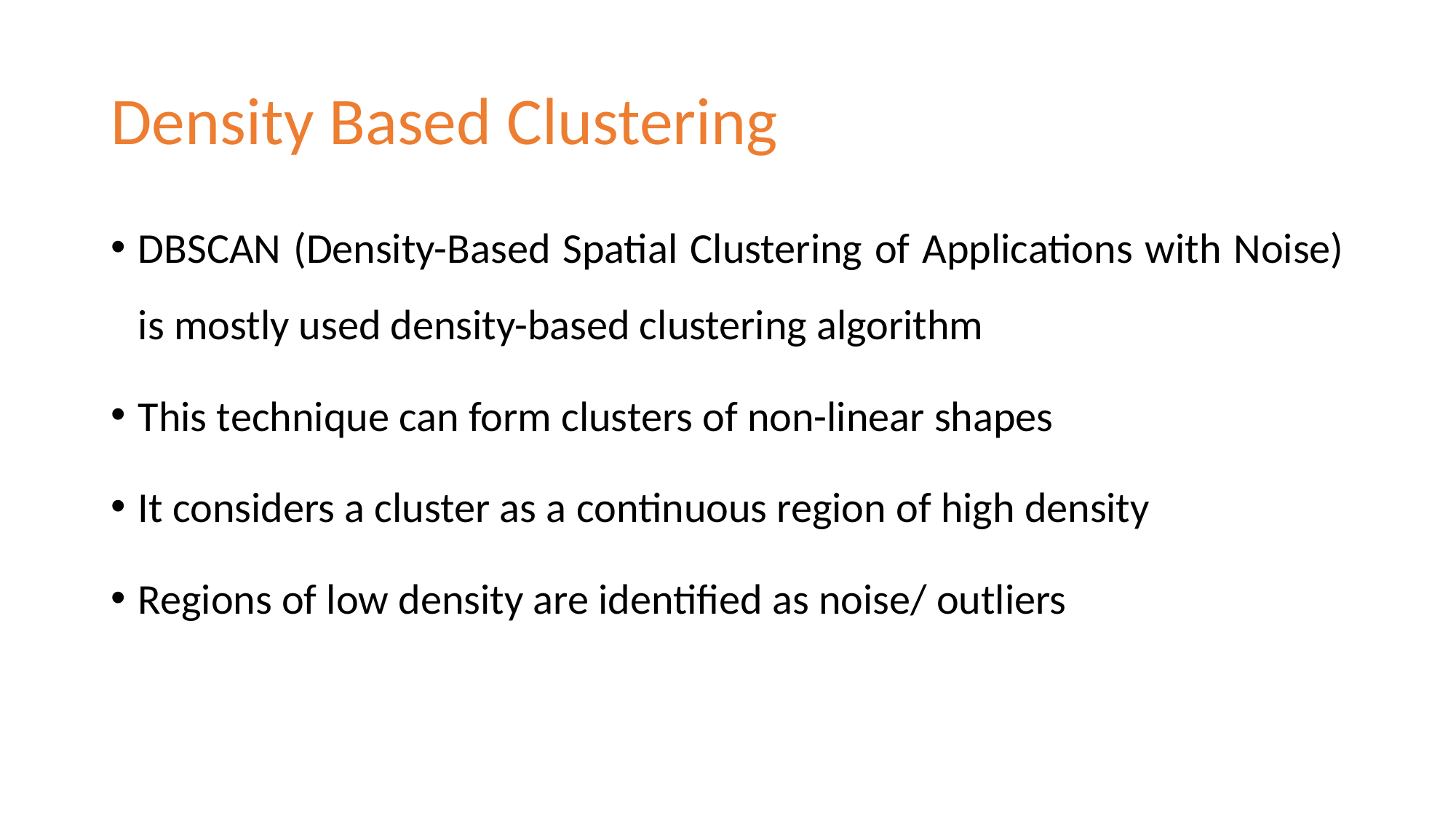

# Density Based Clustering
DBSCAN (Density-Based Spatial Clustering of Applications with Noise) is mostly used density-based clustering algorithm
This technique can form clusters of non-linear shapes
It considers a cluster as a continuous region of high density
Regions of low density are identified as noise/ outliers